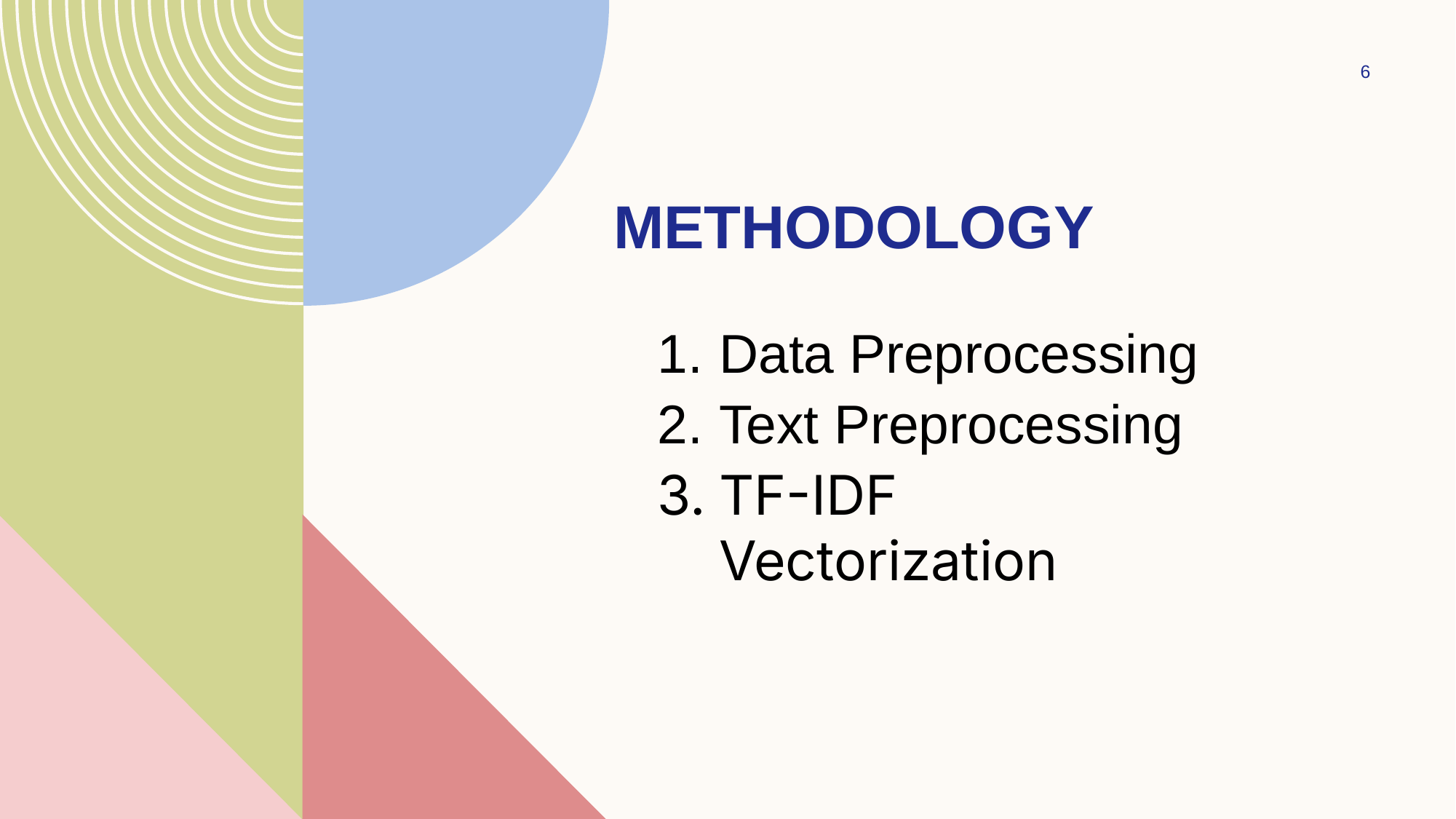

6
# Methodology
Data Preprocessing
Text Preprocessing
TF-IDF Vectorization